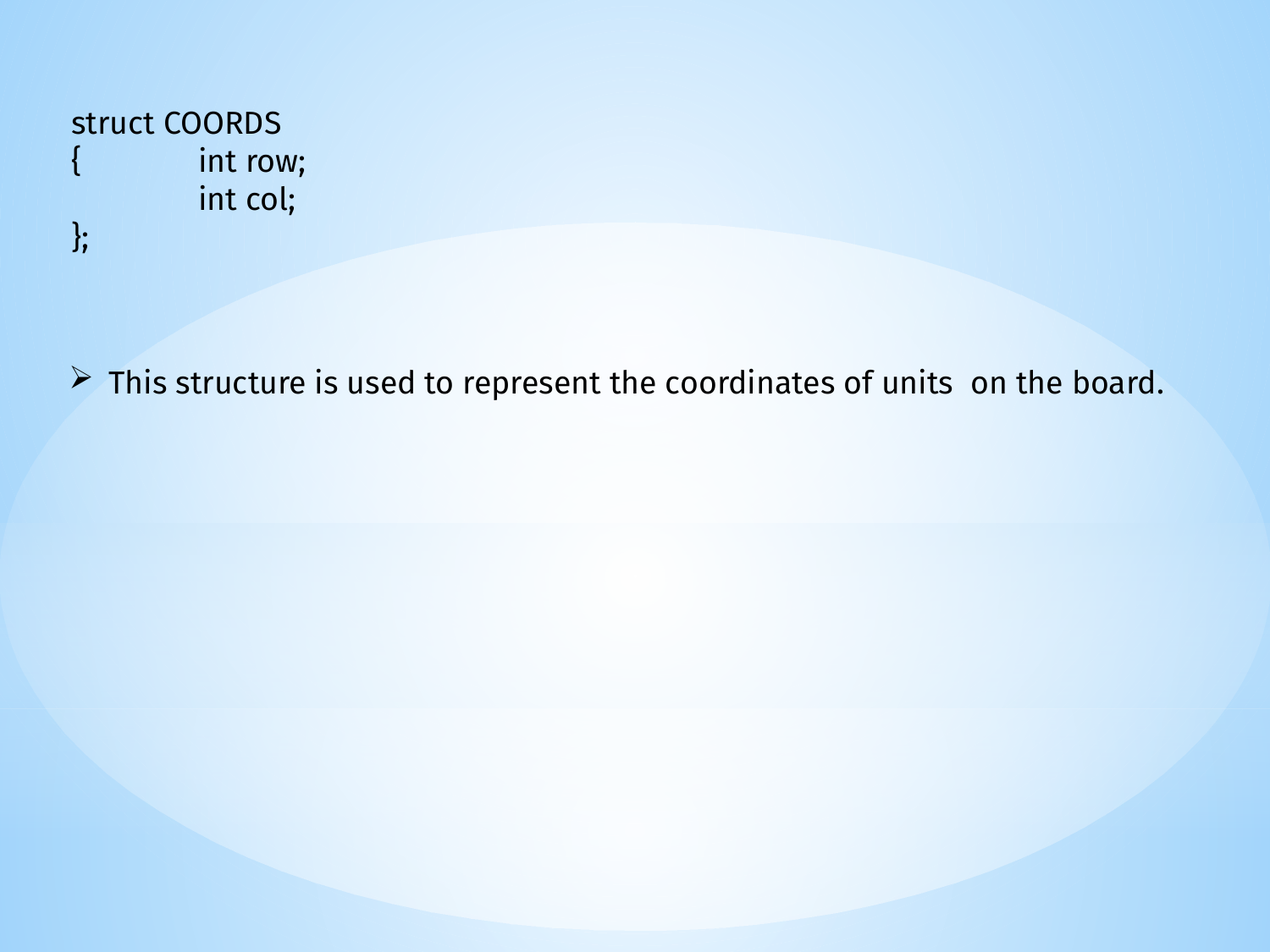

struct COORDS
{	int row;
	int col;
};
This structure is used to represent the coordinates of units  on the board.